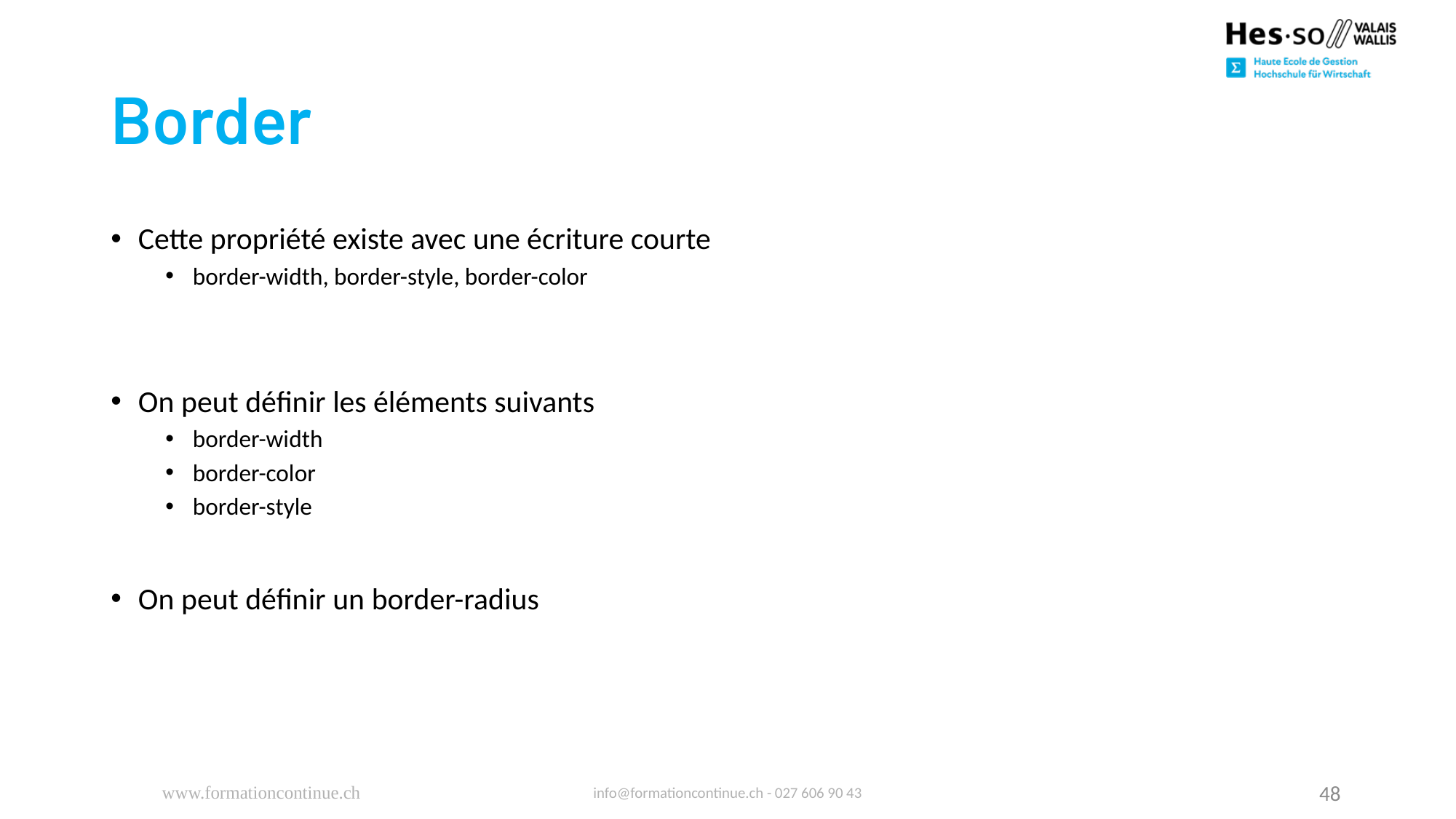

# Border
Cette propriété existe avec une écriture courte
border-width, border-style, border-color

On peut définir les éléments suivants
border-width
border-color
border-style

On peut définir un border-radius
www.formationcontinue.ch
info@formationcontinue.ch - 027 606 90 43
48